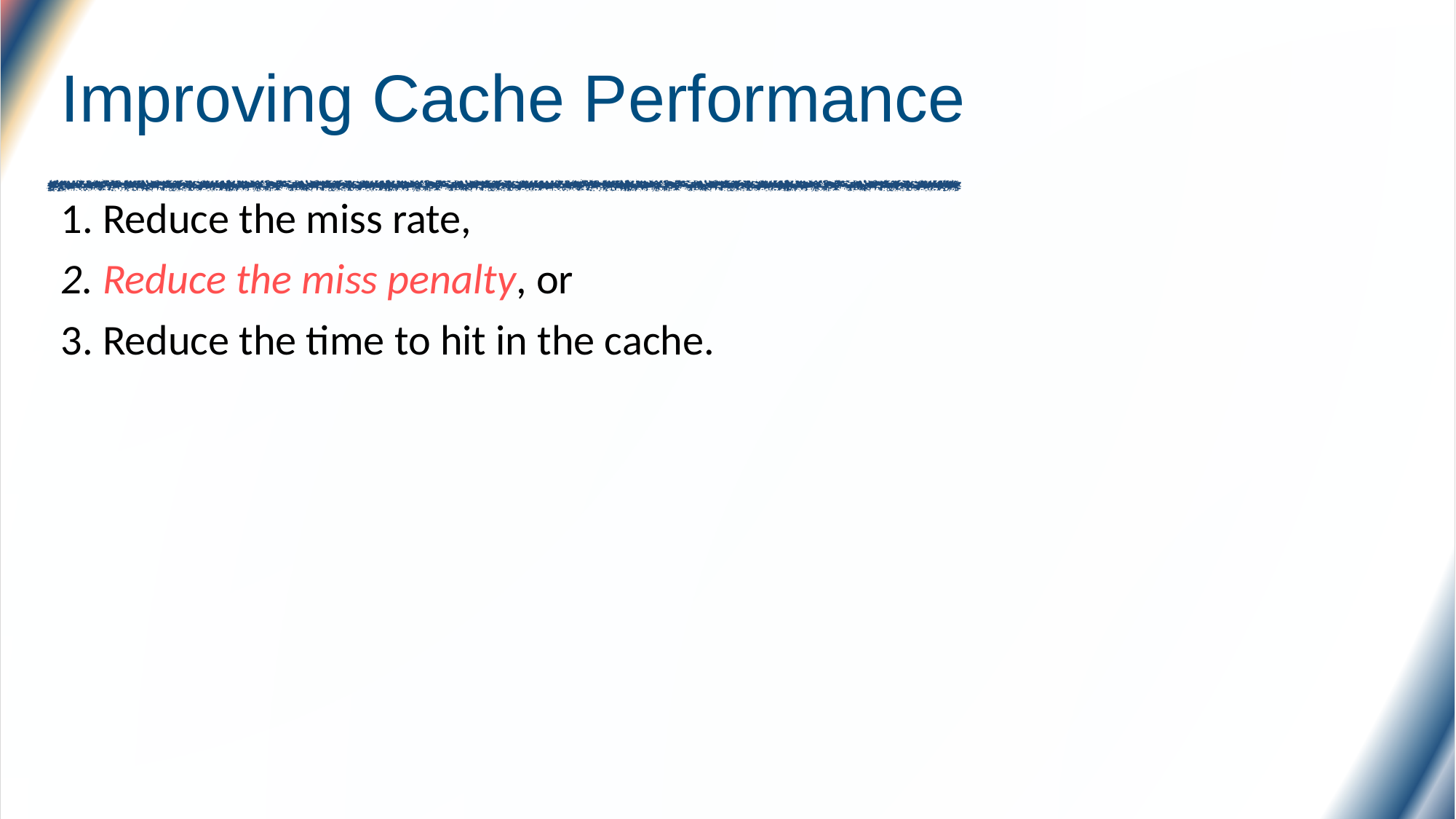

# Improving Cache Performance
1. Reduce the miss rate,
2. Reduce the miss penalty, or
3. Reduce the time to hit in the cache.